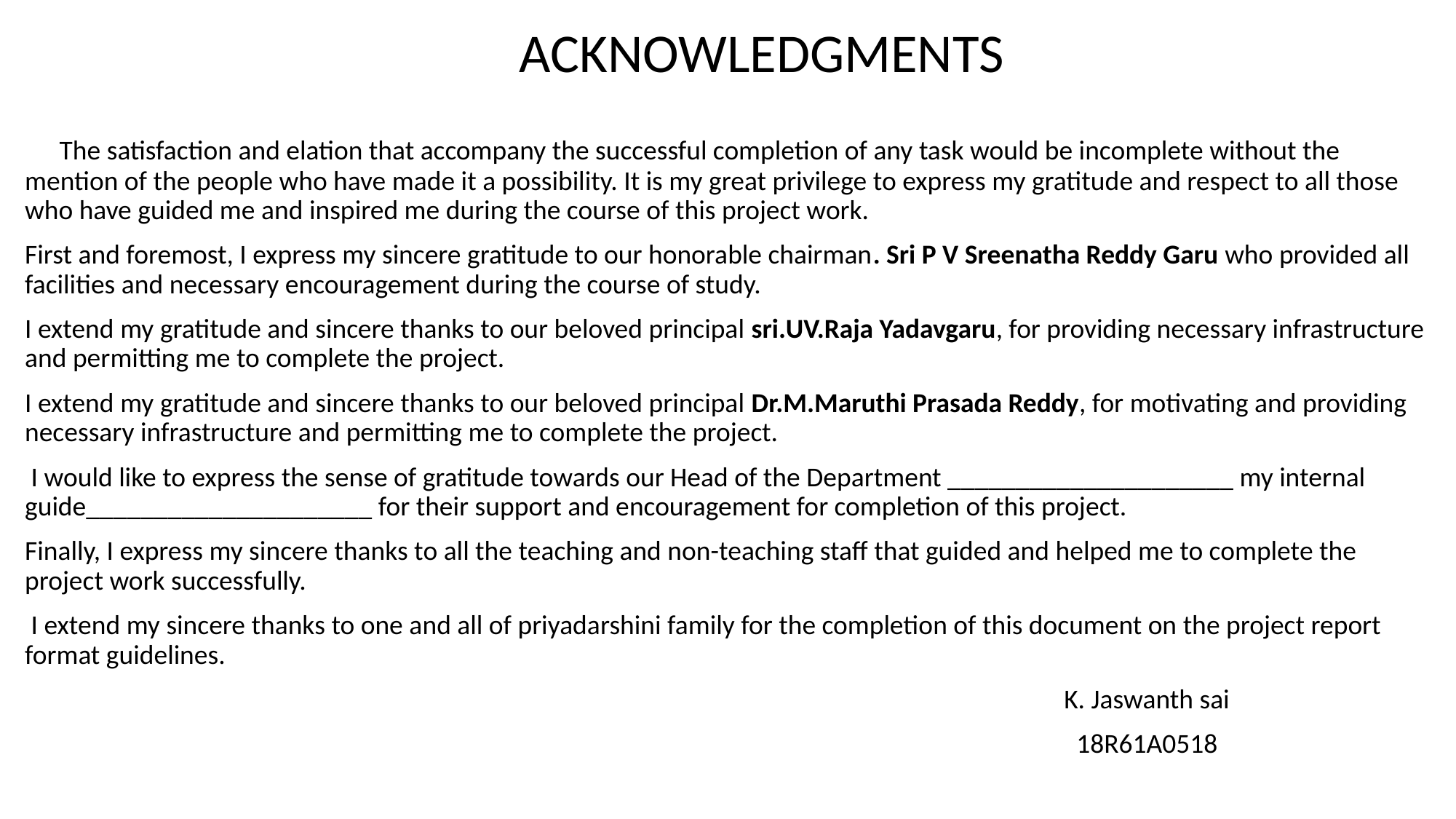

# ACKNOWLEDGMENTS

     The satisfaction and elation that accompany the successful completion of any task would be incomplete without the mention of the people who have made it a possibility. It is my great privilege to express my gratitude and respect to all those who have guided me and inspired me during the course of this project work.
First and foremost, I express my sincere gratitude to our honorable chairman. Sri P V Sreenatha Reddy Garu who provided all facilities and necessary encouragement during the course of study.
I extend my gratitude and sincere thanks to our beloved principal sri.UV.Raja Yadavgaru, for providing necessary infrastructure and permitting me to complete the project.
I extend my gratitude and sincere thanks to our beloved principal Dr.M.Maruthi Prasada Reddy, for motivating and providing necessary infrastructure and permitting me to complete the project.
 I would like to express the sense of gratitude towards our Head of the Department _____________________ my internal guide_____________________ for their support and encouragement for completion of this project.
Finally, I express my sincere thanks to all the teaching and non-teaching staff that guided and helped me to complete the project work successfully.
 I extend my sincere thanks to one and all of priyadarshini family for the completion of this document on the project report format guidelines.
                                                                                                                                                                        K. Jaswanth sai
                                                                                                                                                                          18R61A0518